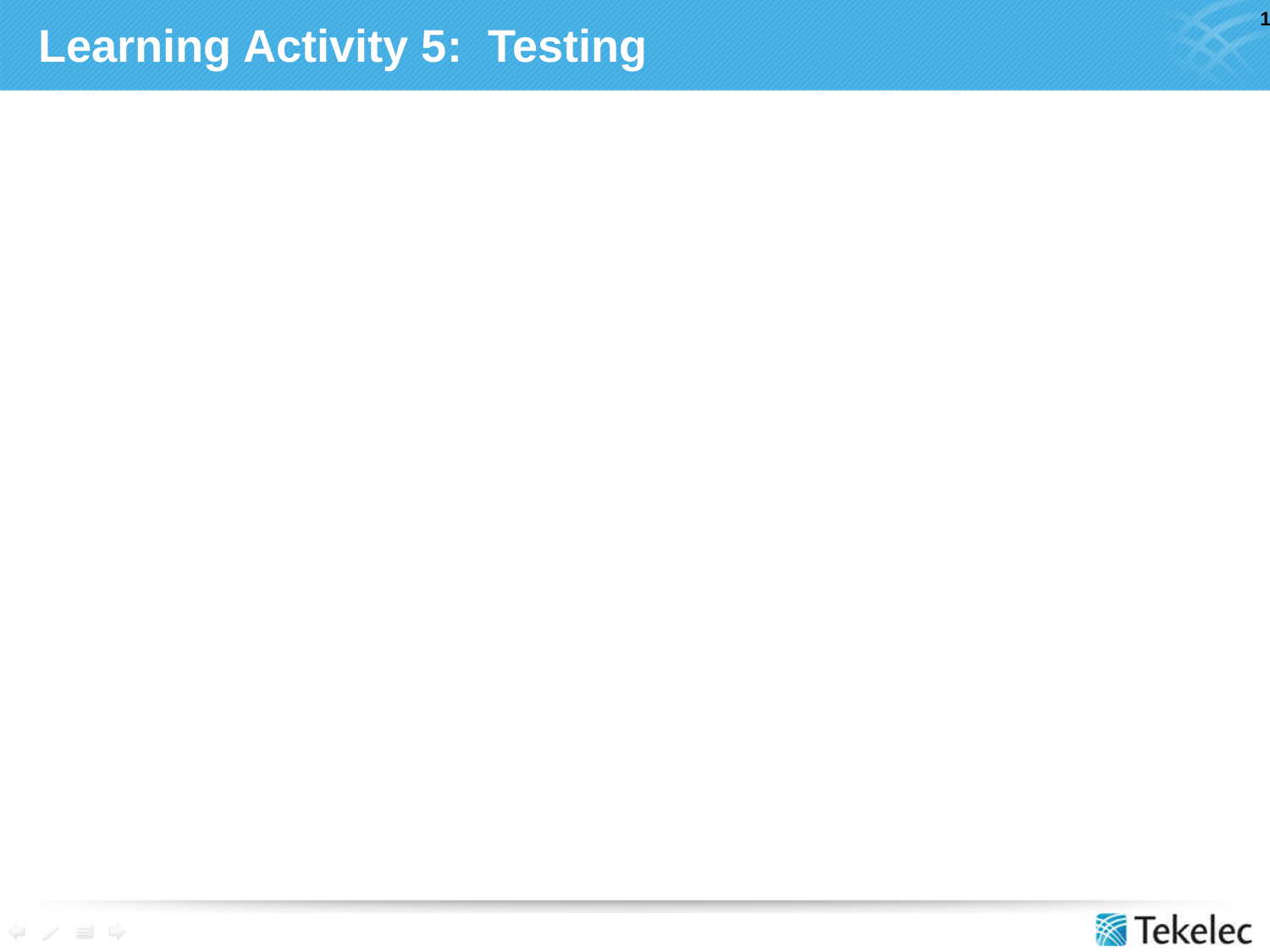

# Learning Activity 5:  Testing
Provides demonstration and hands-on practice with testing IPSG links.

After completing this exercise, the student will be able to:
Perform OAM commands that provide status of the SIGTRAN cards, links and associations.
Perform Pass command.

Materials, Equipment, and References
STP EAGLE STP Commands manual
STP EAGLE STP Database Administration -
	IP7 Secure Gateway manual